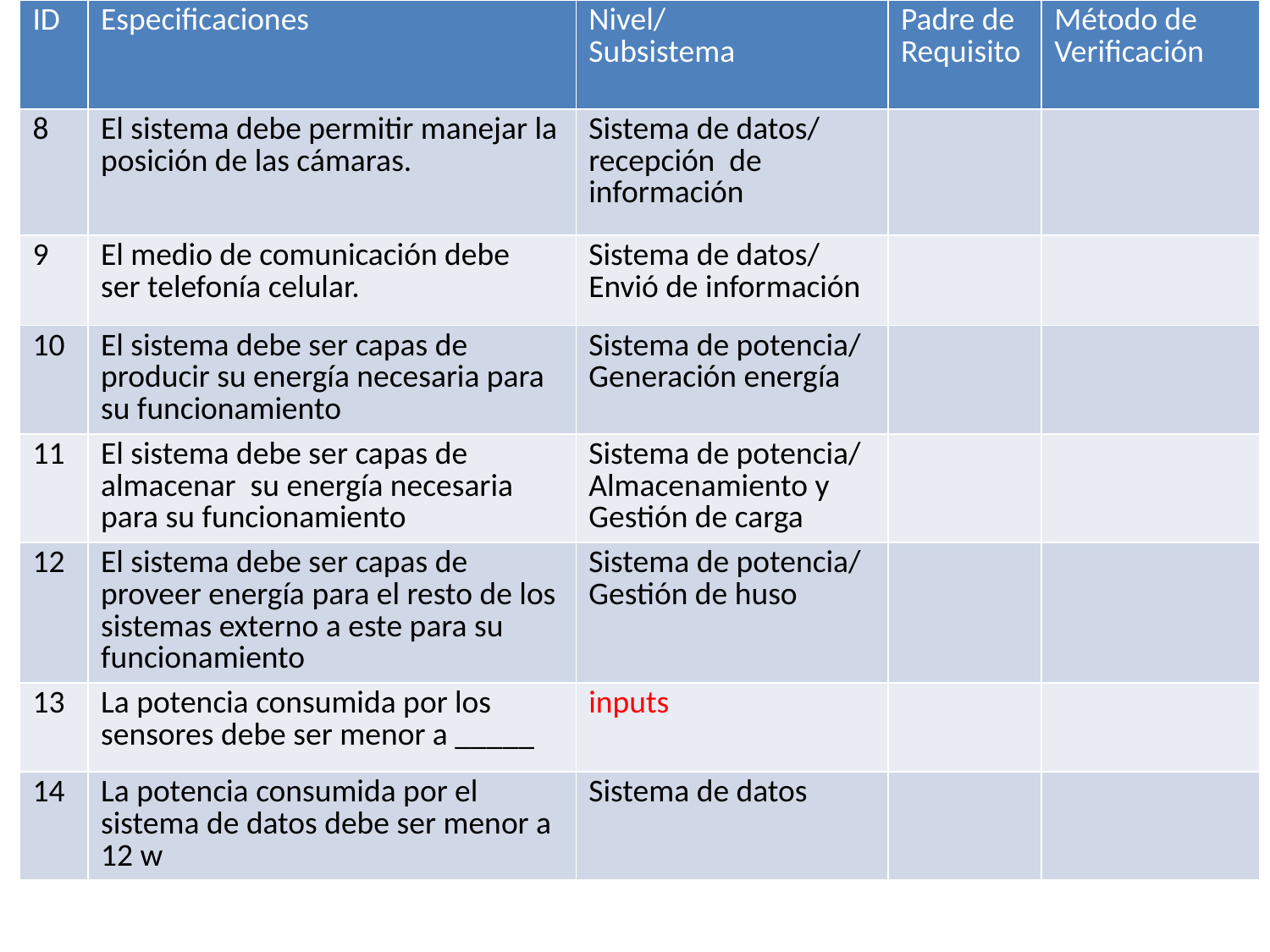

| ID | Especificaciones | Nivel/ Subsistema | Padre de Requisito | Método de Verificación |
| --- | --- | --- | --- | --- |
| 8 | El sistema debe permitir manejar la posición de las cámaras. | Sistema de datos/ recepción de información |  |  |
| 9 | El medio de comunicación debe ser telefonía celular. | Sistema de datos/ Envió de información |  |  |
| 10 | El sistema debe ser capas de producir su energía necesaria para su funcionamiento | Sistema de potencia/ Generación energía |  |  |
| 11 | El sistema debe ser capas de almacenar su energía necesaria para su funcionamiento | Sistema de potencia/ Almacenamiento y Gestión de carga |  |  |
| 12 | El sistema debe ser capas de proveer energía para el resto de los sistemas externo a este para su funcionamiento | Sistema de potencia/ Gestión de huso |  |  |
| 13 | La potencia consumida por los sensores debe ser menor a \_\_\_\_\_ | inputs |  |  |
| 14 | La potencia consumida por el sistema de datos debe ser menor a 12 w | Sistema de datos |  |  |
#